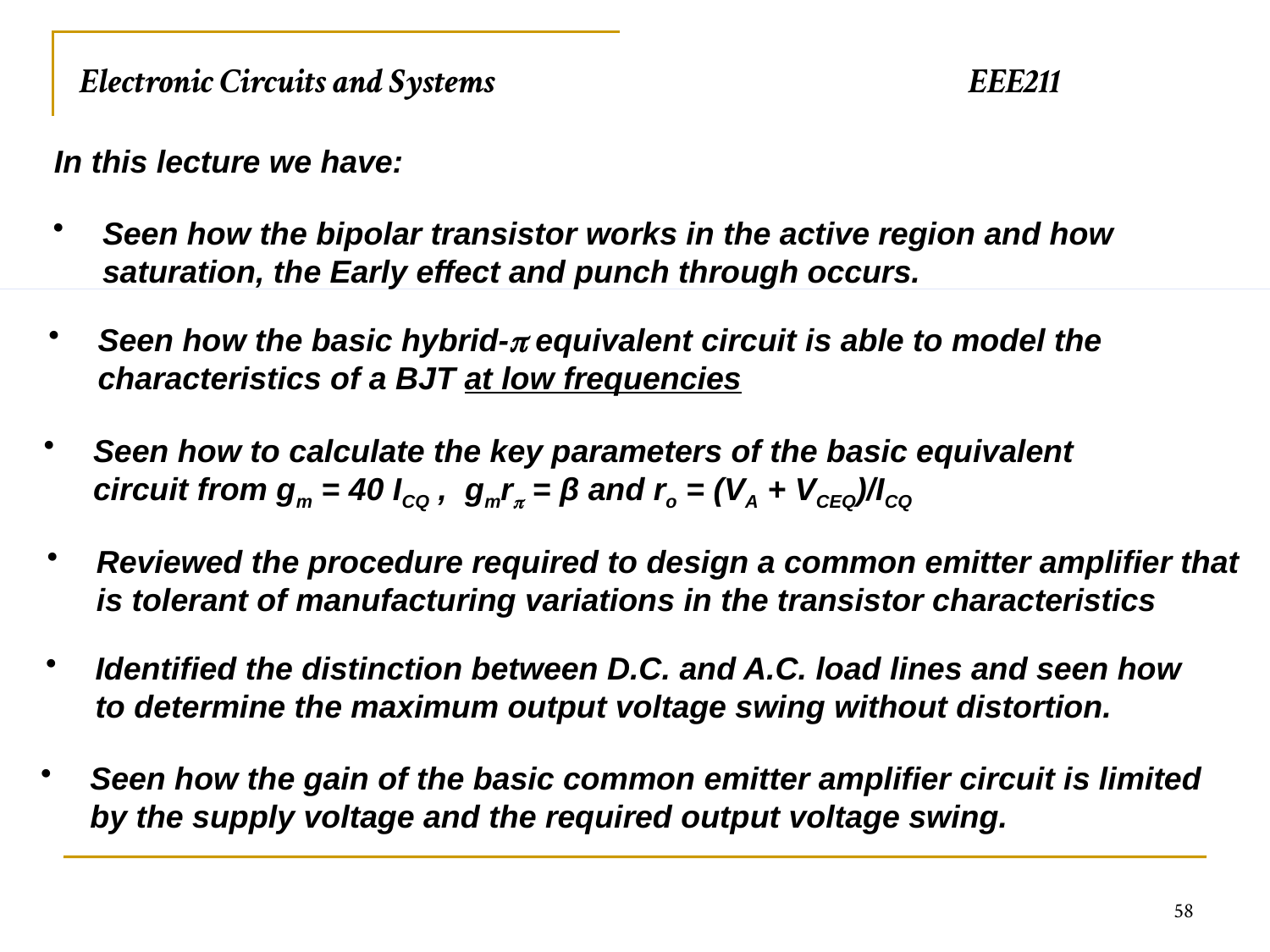

# Electronic Circuits and Systems			   	EEE211
In this lecture we have:
Seen how the bipolar transistor works in the active region and how saturation, the Early effect and punch through occurs.

Seen how the basic hybrid-π equivalent circuit is able to model the characteristics of a BJT at low frequencies
Seen how to calculate the key parameters of the basic equivalent circuit from gm = 40 ICQ ,  gmrπ = β and ro = (VA + VCEQ)/ICQ
Reviewed the procedure required to design a common emitter amplifier that is tolerant of manufacturing variations in the transistor characteristics
Identified the distinction between D.C. and A.C. load lines and seen how to determine the maximum output voltage swing without distortion.
Seen how the gain of the basic common emitter amplifier circuit is limited by the supply voltage and the required output voltage swing.
58